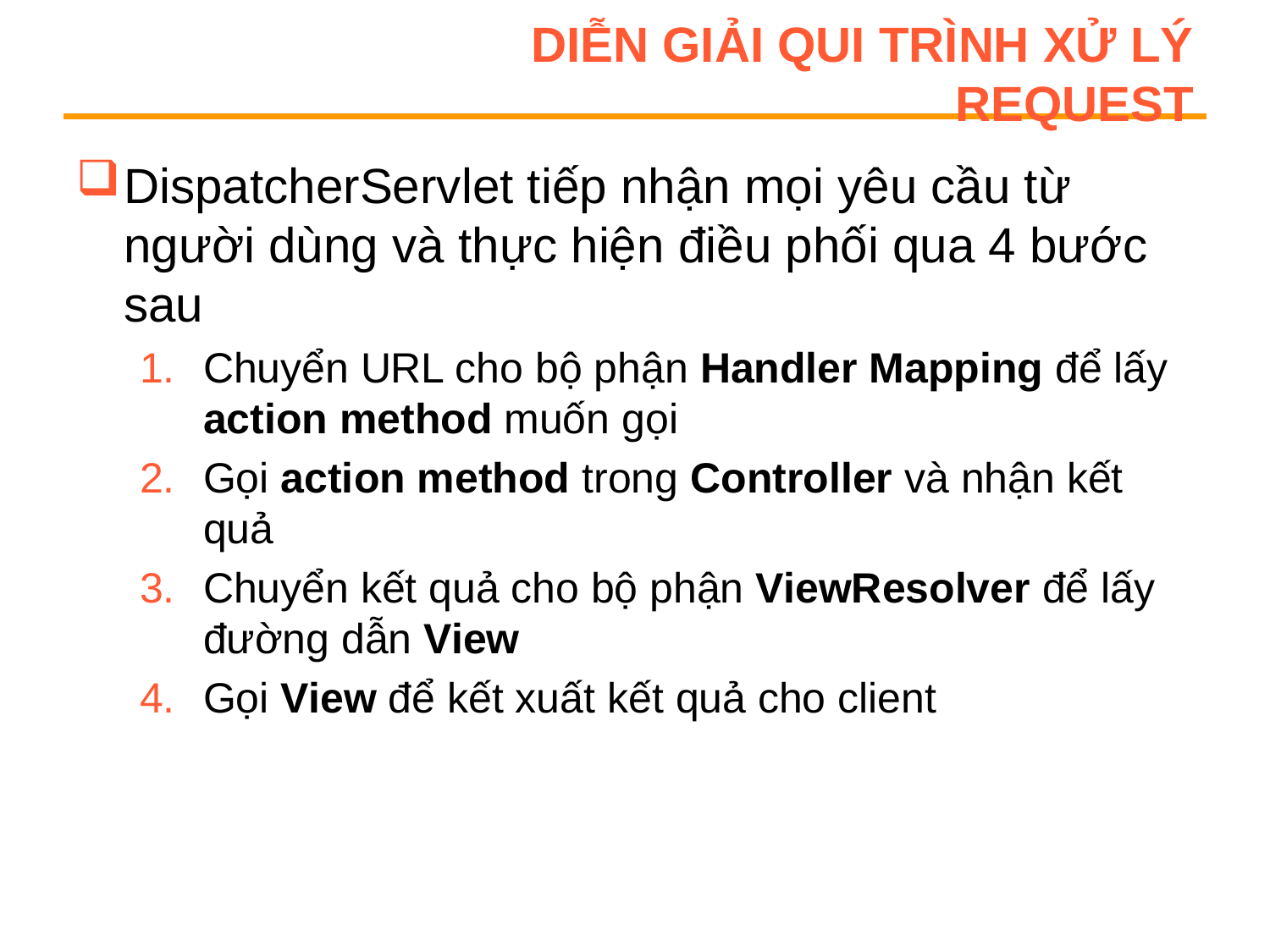

# Diễn giải qui trình xử lý request
DispatcherServlet tiếp nhận mọi yêu cầu từ người dùng và thực hiện điều phối qua 4 bước sau
Chuyển URL cho bộ phận Handler Mapping để lấy action method muốn gọi
Gọi action method trong Controller và nhận kết quả
Chuyển kết quả cho bộ phận ViewResolver để lấy đường dẫn View
Gọi View để kết xuất kết quả cho client